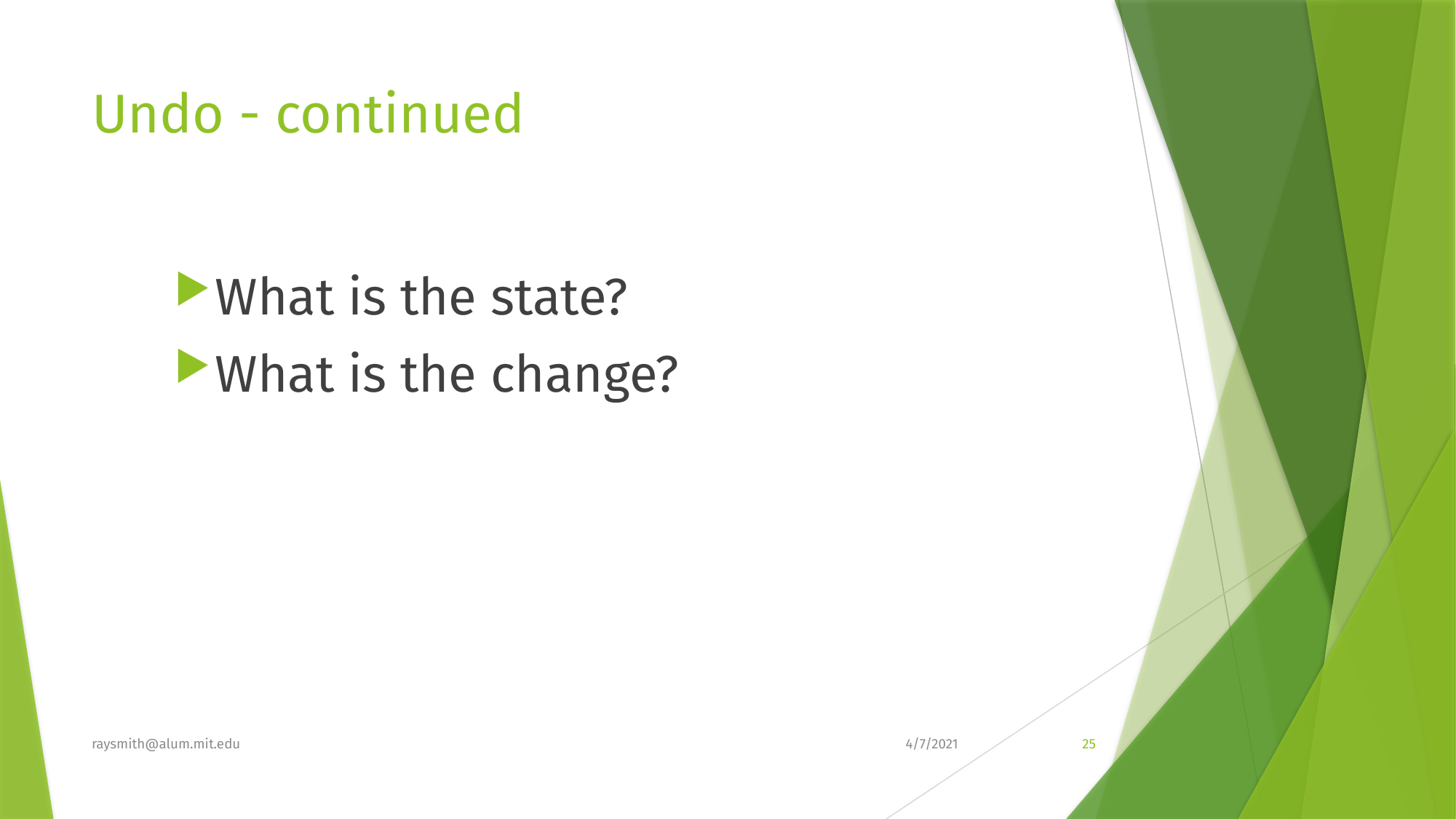

# Undo - continued
What is the state?
What is the change?
raysmith@alum.mit.edu
4/7/2021
25